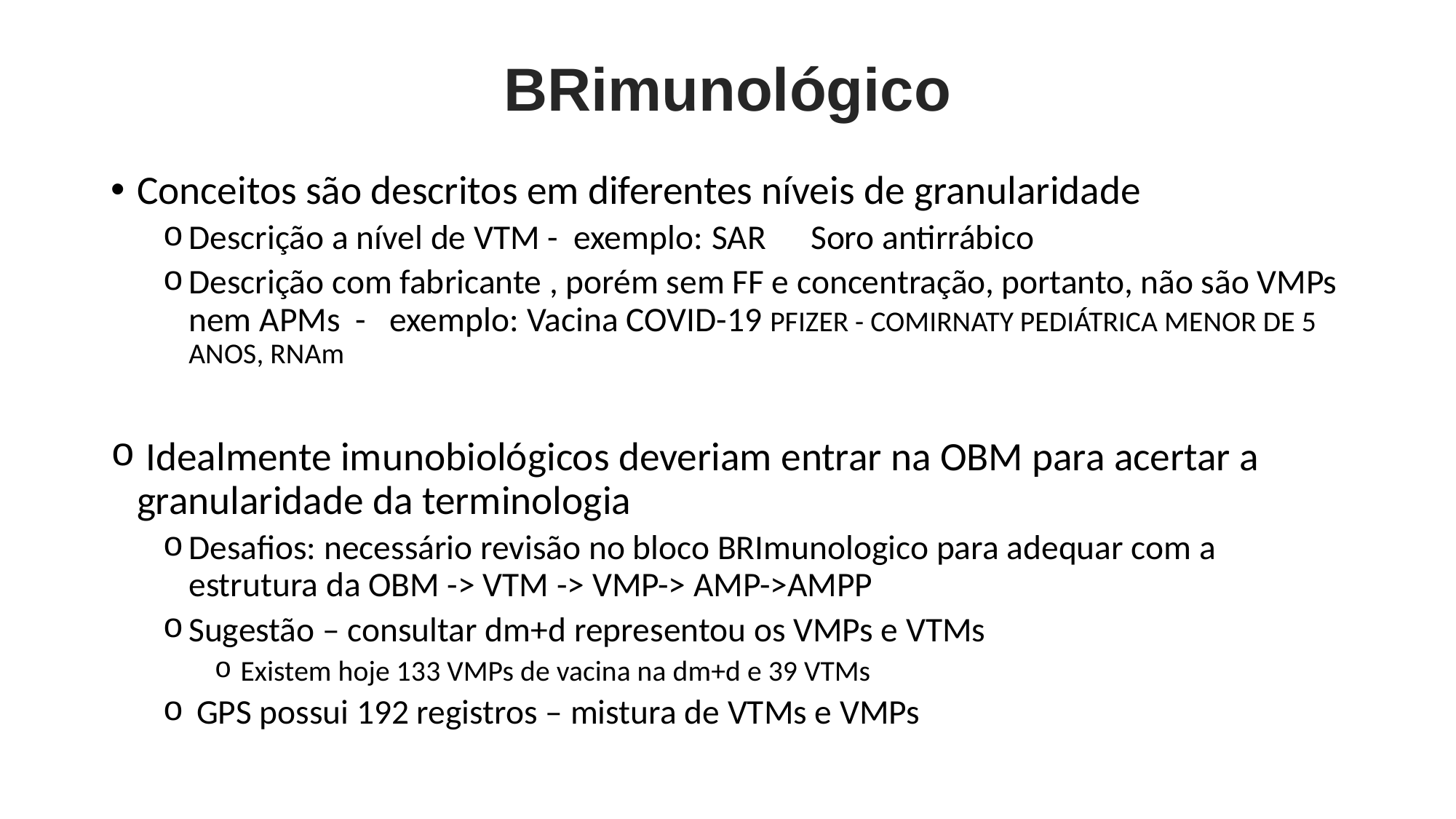

# BRimunológico
Conceitos são descritos em diferentes níveis de granularidade
Descrição a nível de VTM -  exemplo: SAR	Soro antirrábico
Descrição com fabricante , porém sem FF e concentração, portanto, não são VMPs nem APMs  -   exemplo: Vacina COVID-19 PFIZER - COMIRNATY PEDIÁTRICA MENOR DE 5 ANOS, RNAm

 Idealmente imunobiológicos deveriam entrar na OBM para acertar a granularidade da terminologia
Desafios: necessário revisão no bloco BRImunologico para adequar com a estrutura da OBM -> VTM -> VMP-> AMP->AMPP
Sugestão – consultar dm+d representou os VMPs e VTMs
Existem hoje 133 VMPs de vacina na dm+d e 39 VTMs
 GPS possui 192 registros – mistura de VTMs e VMPs